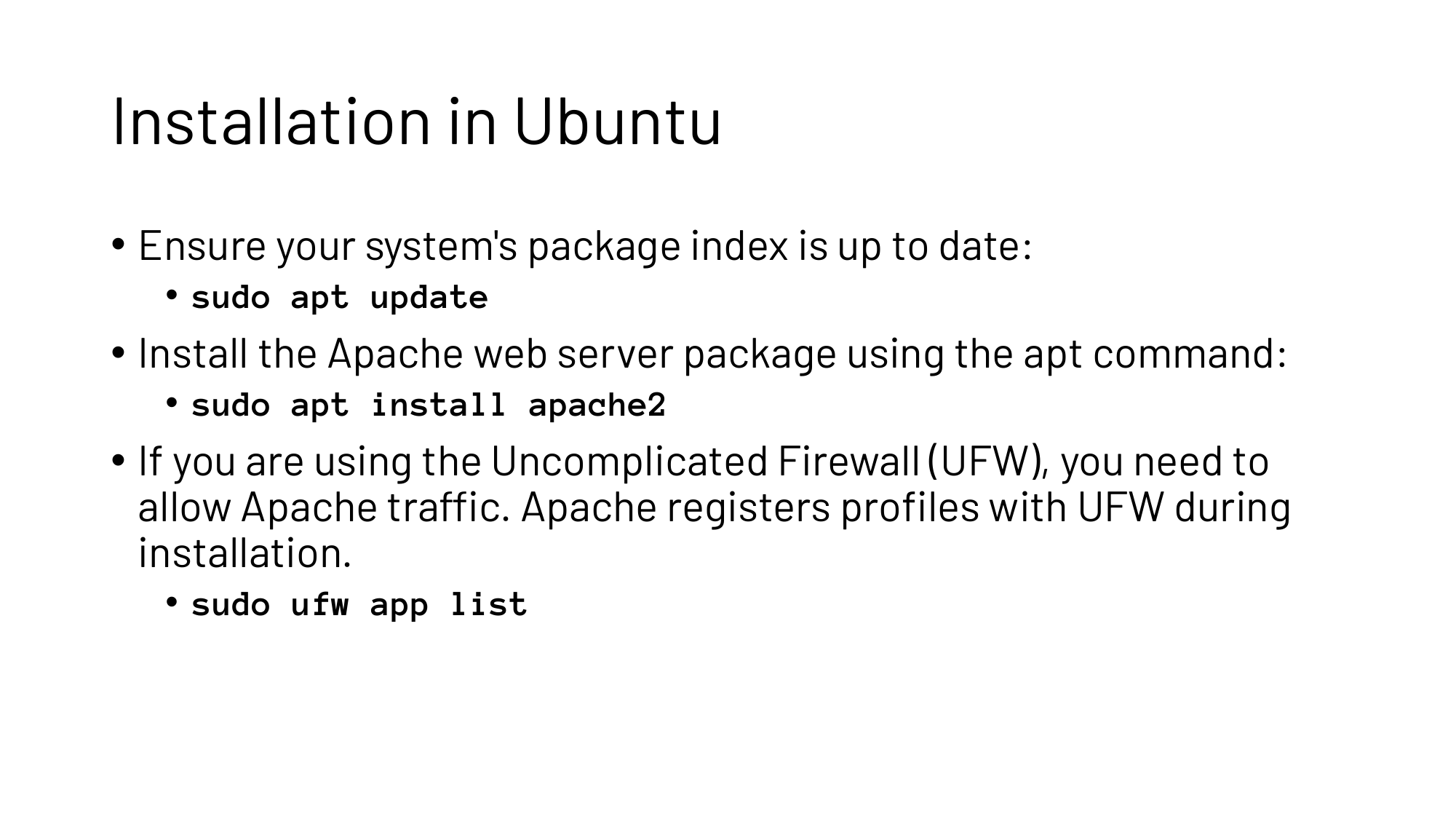

# Installation in Ubuntu
Ensure your system's package index is up to date:
sudo apt update
Install the Apache web server package using the apt command:
sudo apt install apache2
If you are using the Uncomplicated Firewall (UFW), you need to allow Apache traffic. Apache registers profiles with UFW during installation.
sudo ufw app list